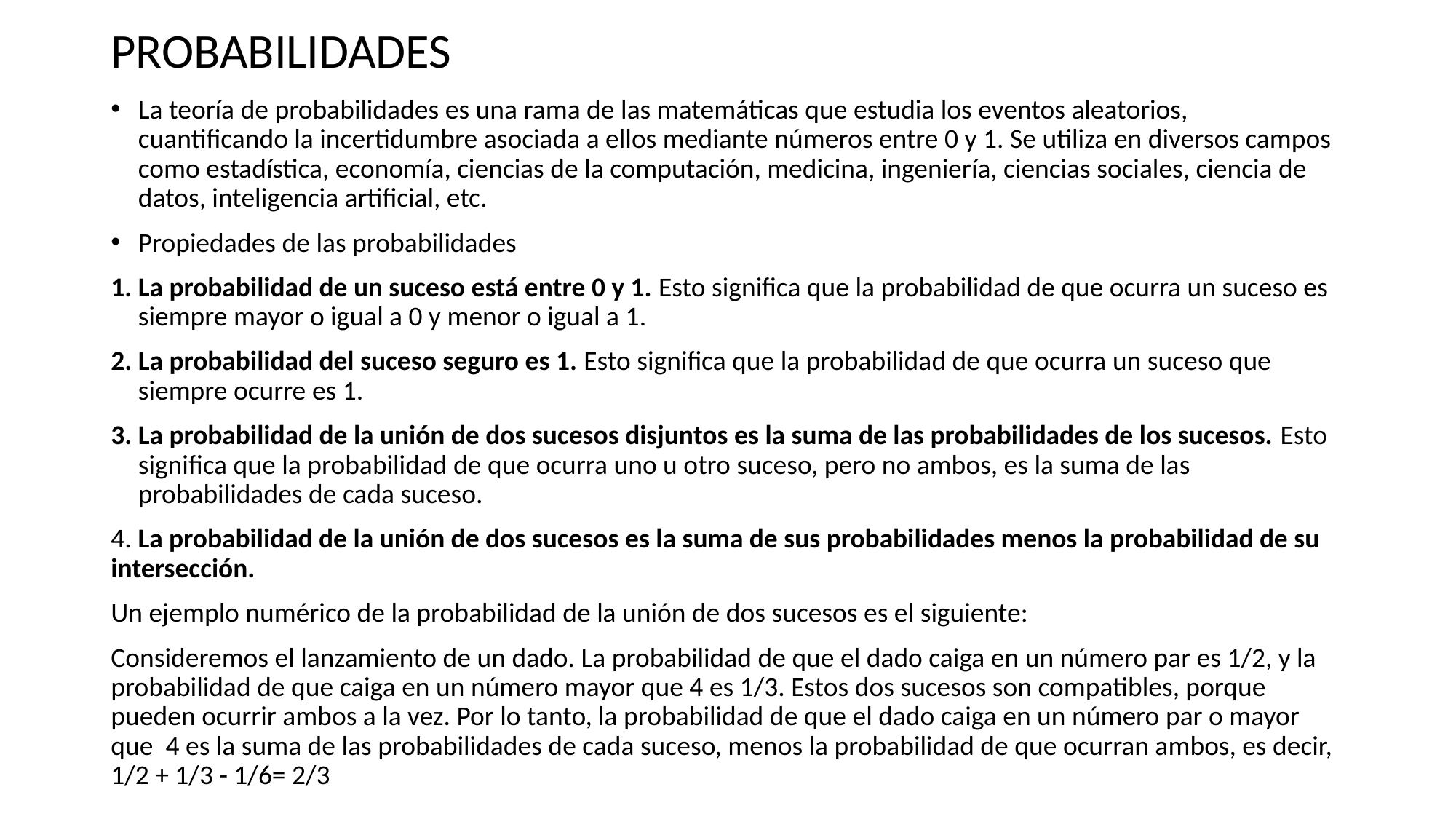

# PROBABILIDADES
La teoría de probabilidades es una rama de las matemáticas que estudia los eventos aleatorios, cuantificando la incertidumbre asociada a ellos mediante números entre 0 y 1. Se utiliza en diversos campos como estadística, economía, ciencias de la computación, medicina, ingeniería, ciencias sociales, ciencia de datos, inteligencia artificial, etc.
Propiedades de las probabilidades
La probabilidad de un suceso está entre 0 y 1. Esto significa que la probabilidad de que ocurra un suceso es siempre mayor o igual a 0 y menor o igual a 1.
La probabilidad del suceso seguro es 1. Esto significa que la probabilidad de que ocurra un suceso que siempre ocurre es 1.
La probabilidad de la unión de dos sucesos disjuntos es la suma de las probabilidades de los sucesos. Esto significa que la probabilidad de que ocurra uno u otro suceso, pero no ambos, es la suma de las probabilidades de cada suceso.
4. La probabilidad de la unión de dos sucesos es la suma de sus probabilidades menos la probabilidad de su intersección.
Un ejemplo numérico de la probabilidad de la unión de dos sucesos es el siguiente:
Consideremos el lanzamiento de un dado. La probabilidad de que el dado caiga en un número par es 1/2, y la probabilidad de que caiga en un número mayor que 4 es 1/3. Estos dos sucesos son compatibles, porque pueden ocurrir ambos a la vez. Por lo tanto, la probabilidad de que el dado caiga en un número par o mayor que  4 es la suma de las probabilidades de cada suceso, menos la probabilidad de que ocurran ambos, es decir, 1/2 + 1/3 - 1/6= 2/3